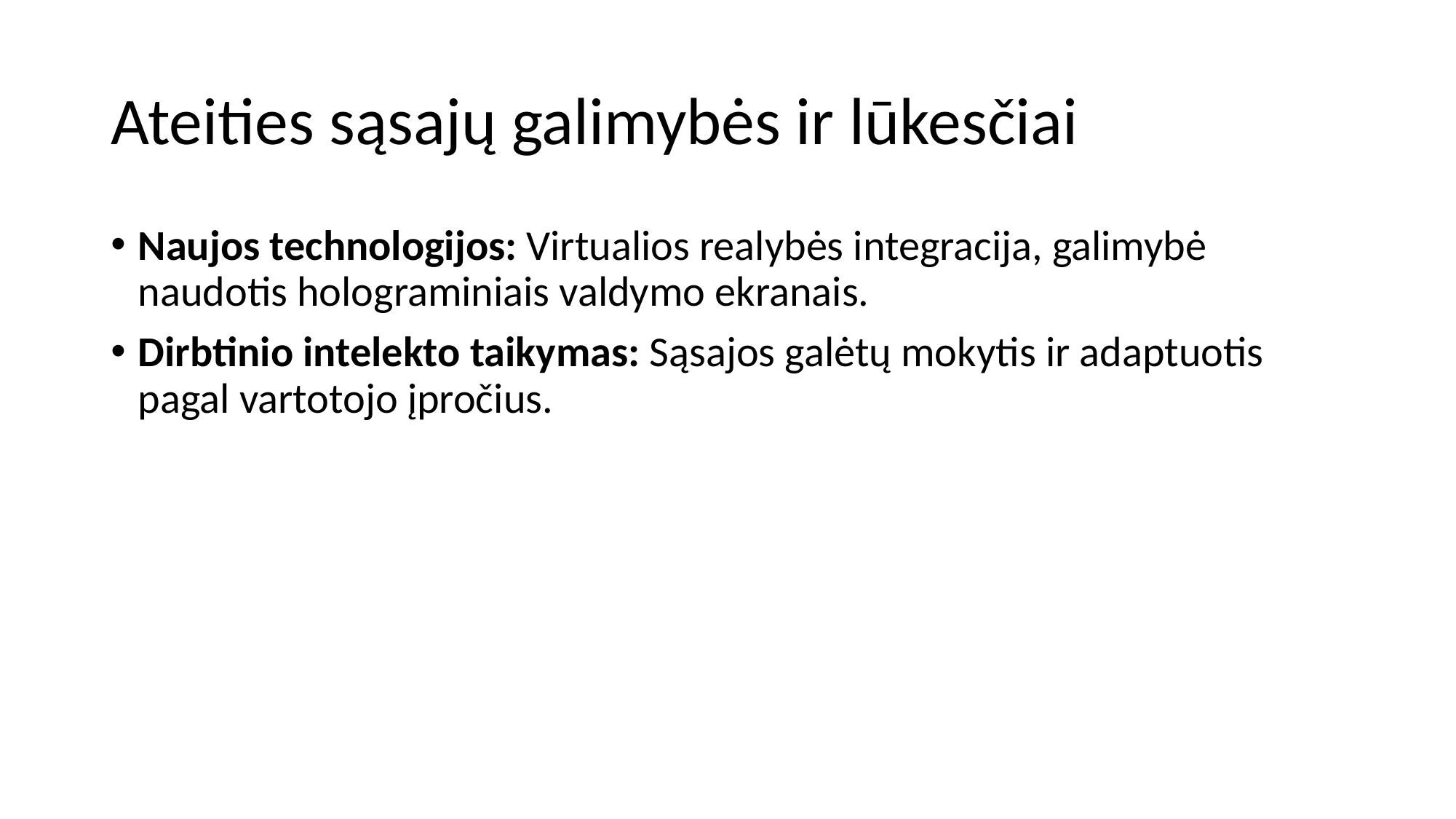

# Ateities sąsajų galimybės ir lūkesčiai
Naujos technologijos: Virtualios realybės integracija, galimybė naudotis holograminiais valdymo ekranais.
Dirbtinio intelekto taikymas: Sąsajos galėtų mokytis ir adaptuotis pagal vartotojo įpročius.